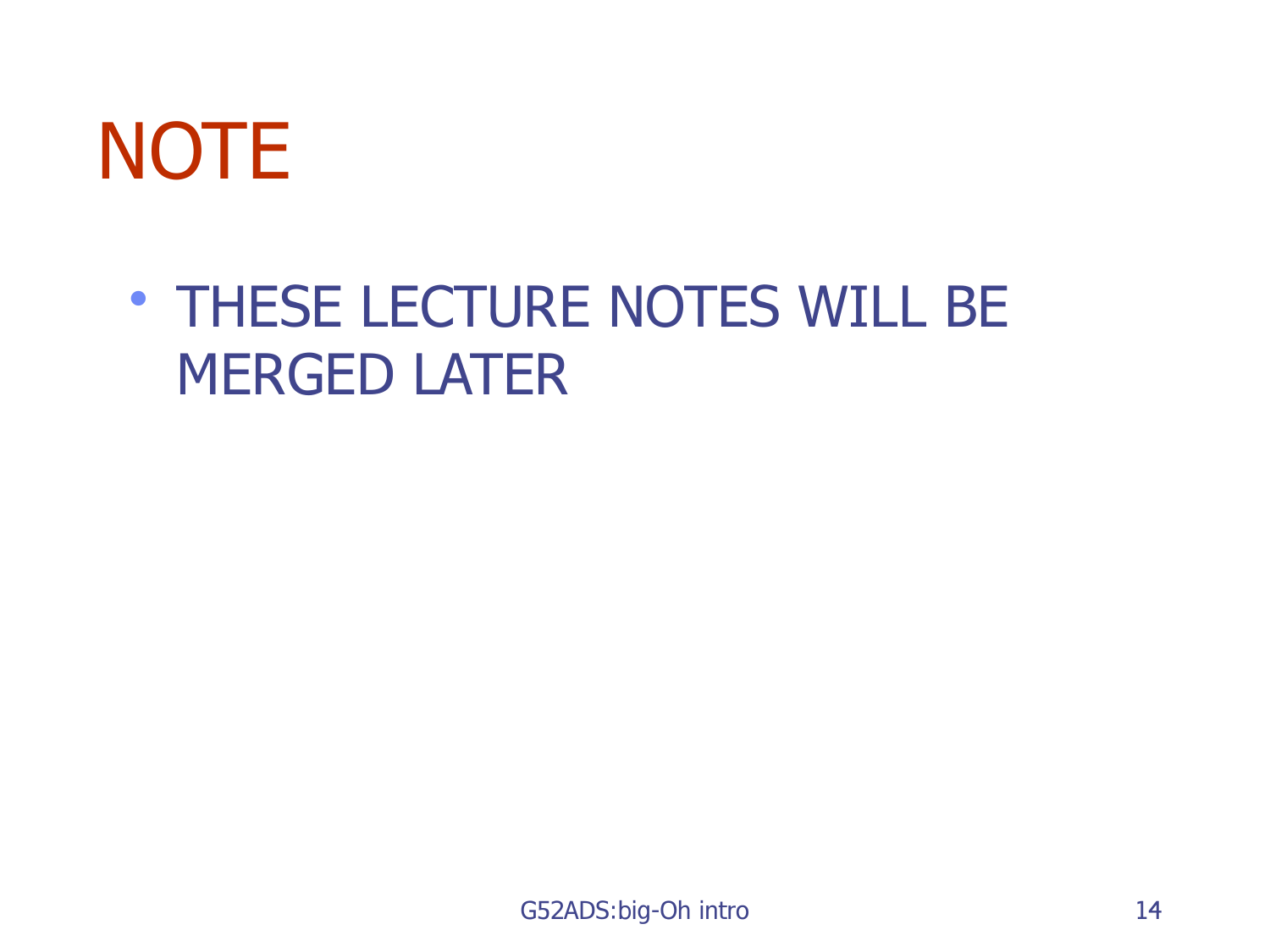

# NOTE
THESE LECTURE NOTES WILL BE MERGED LATER
G52ADS:big-Oh intro
14